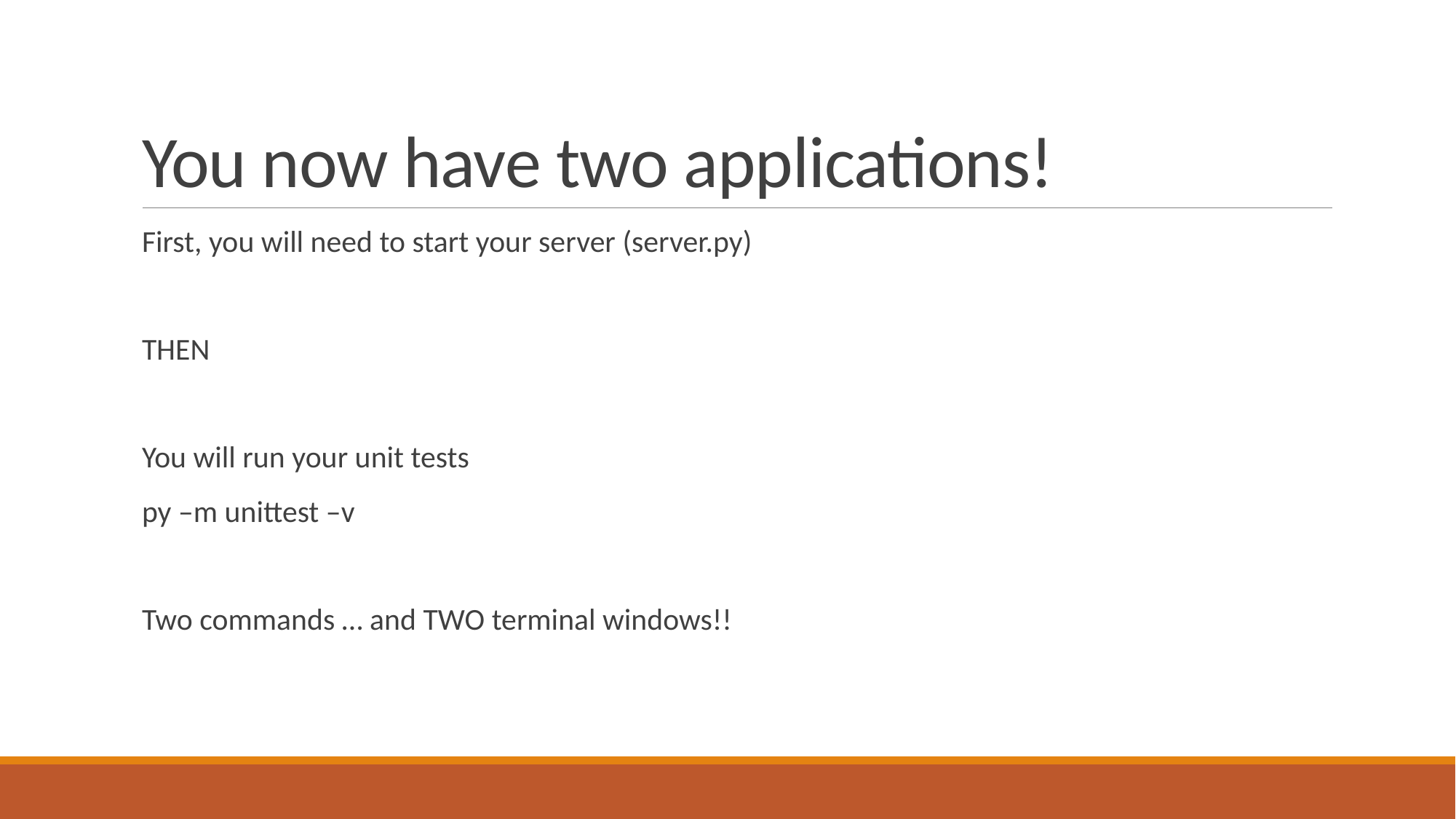

# You now have two applications!
First, you will need to start your server (server.py)

THEN

You will run your unit tests
py –m unittest –v

Two commands … and TWO terminal windows!!